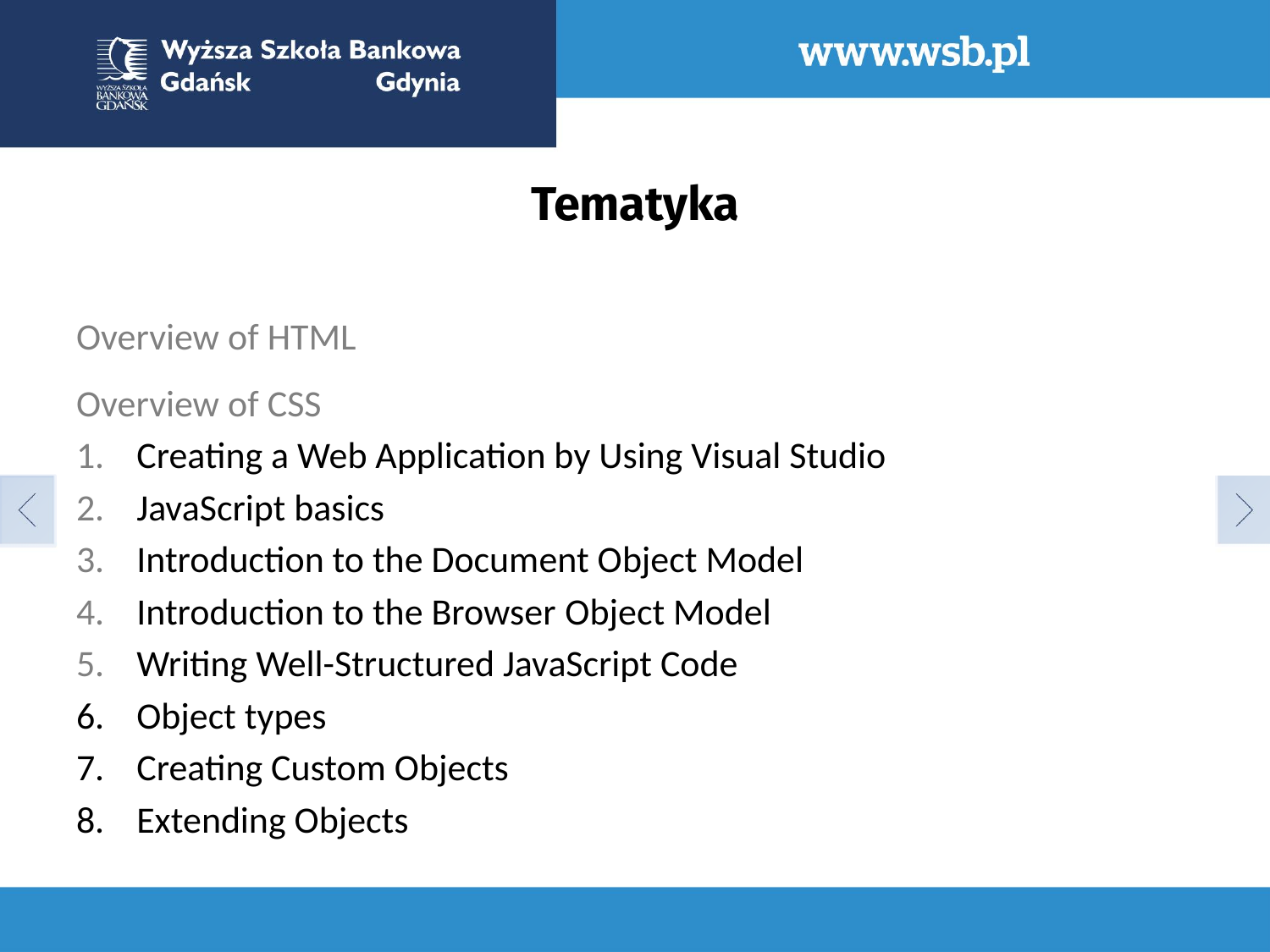

# Tematyka
Overview of HTML
Overview of CSS
Creating a Web Application by Using Visual Studio
JavaScript basics
Introduction to the Document Object Model
Introduction to the Browser Object Model
Writing Well-Structured JavaScript Code
Object types
Creating Custom Objects
Extending Objects